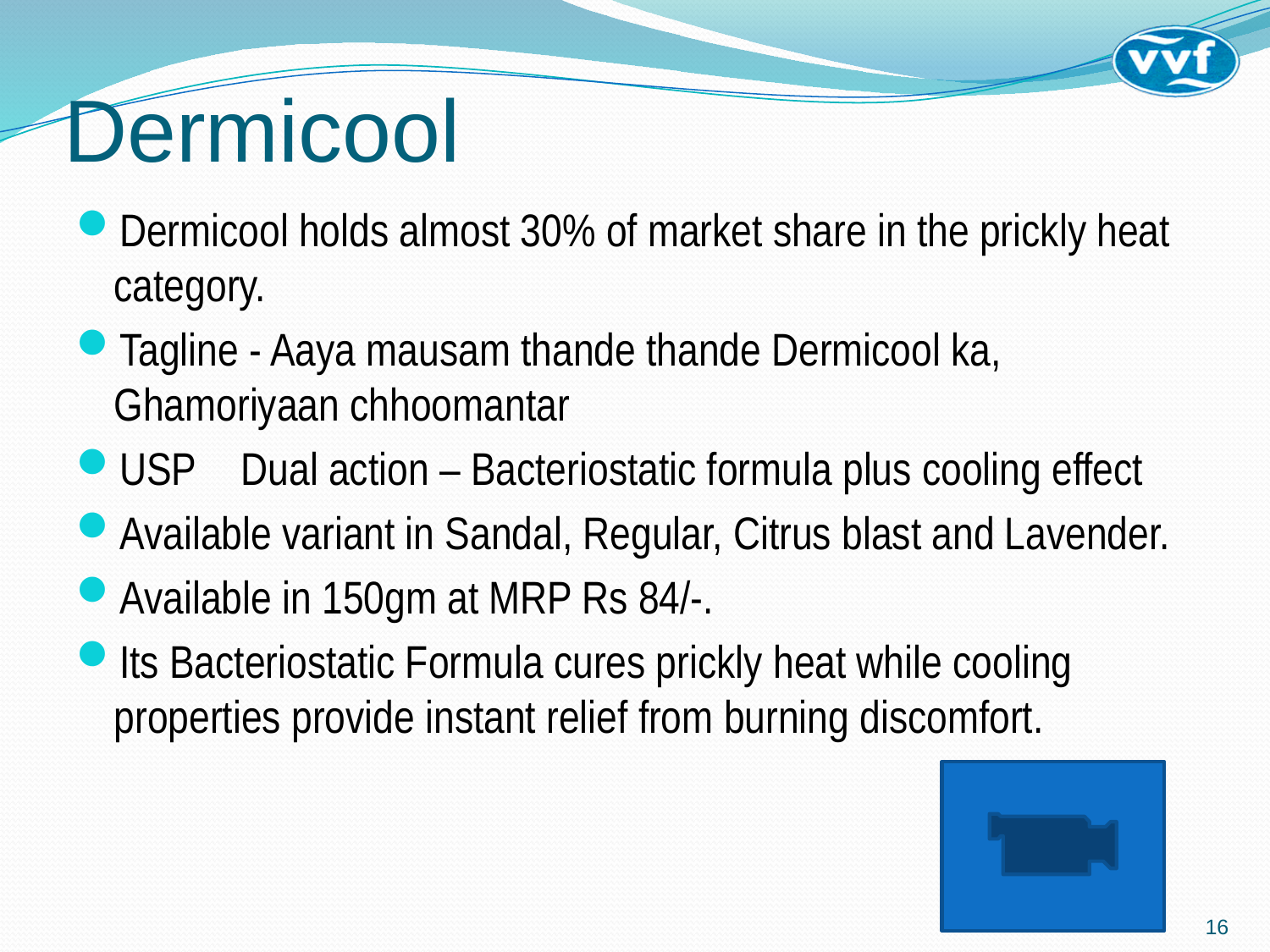

# Dermicool
Dermicool holds almost 30% of market share in the prickly heat category.
Tagline - Aaya mausam thande thande Dermicool ka, Ghamoriyaan chhoomantar
USP	Dual action – Bacteriostatic formula plus cooling effect
Available variant in Sandal, Regular, Citrus blast and Lavender.
Available in 150gm at MRP Rs 84/-.
Its Bacteriostatic Formula cures prickly heat while cooling properties provide instant relief from burning discomfort.

16